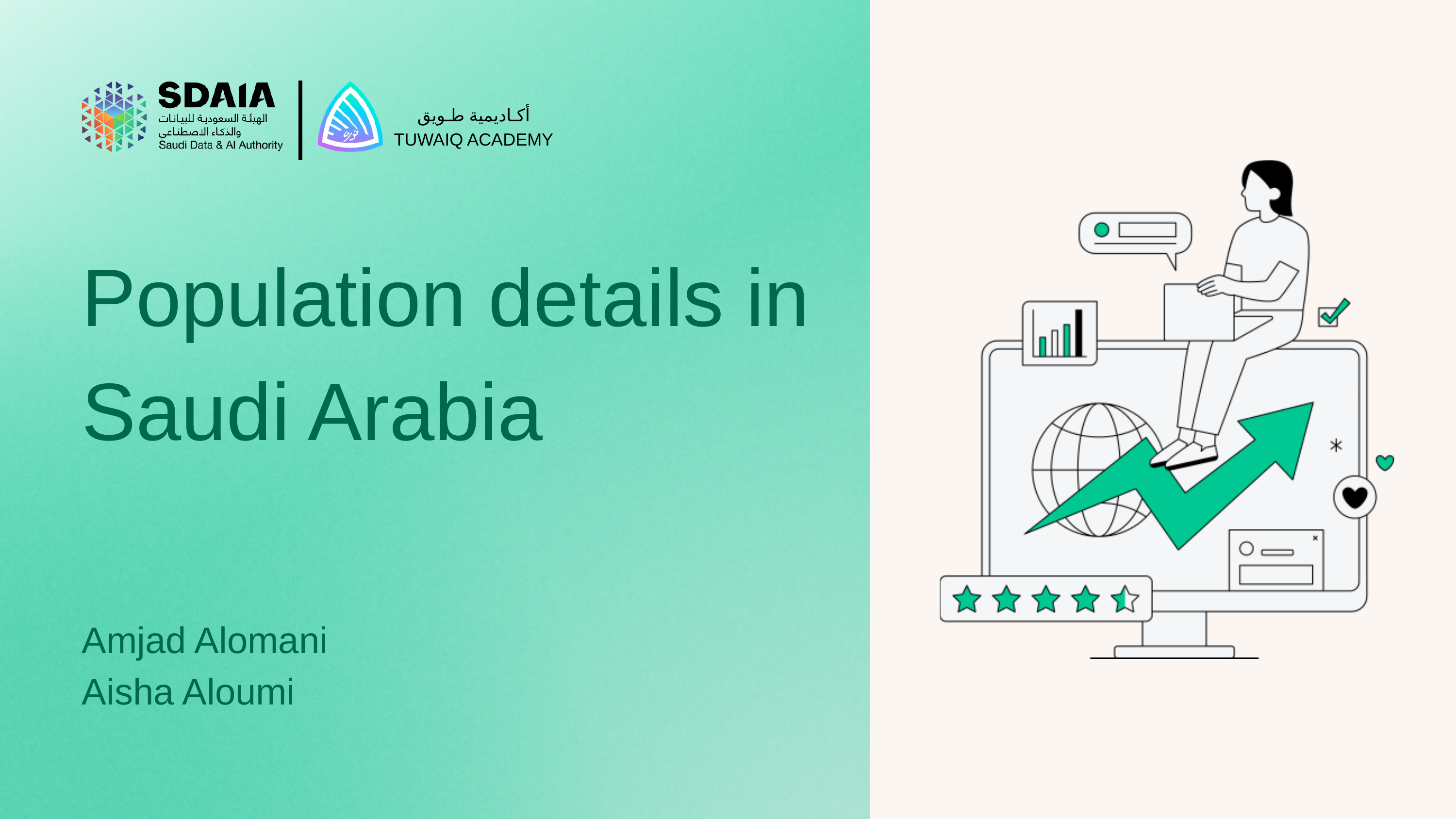

أكـاديمية طـويق
TUWAIQ ACADEMY

Population details in Saudi Arabia
Amjad Alomani
Aisha Aloumi